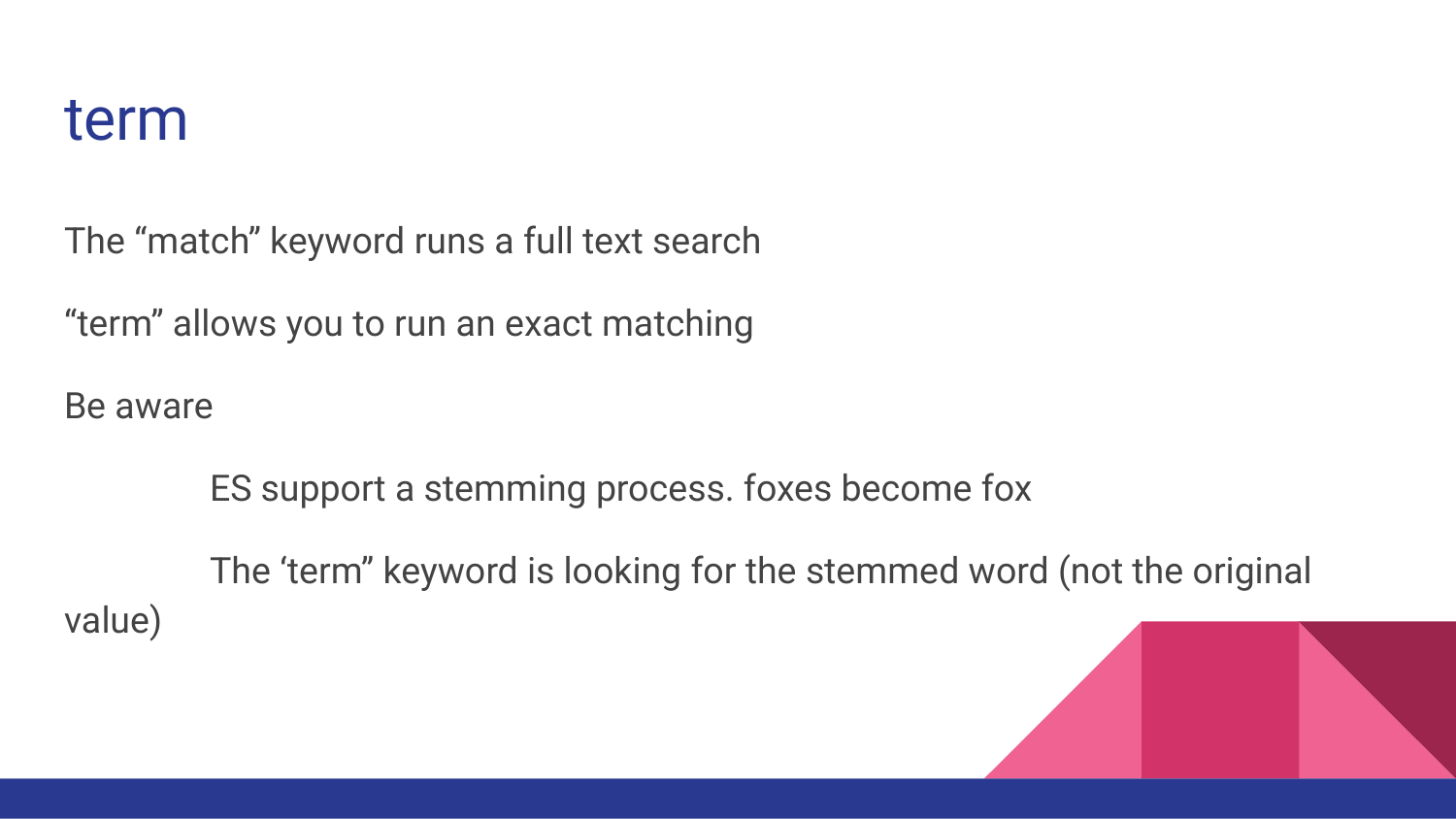

# term
The “match” keyword runs a full text search
“term” allows you to run an exact matching
Be aware
	ES support a stemming process. foxes become fox
	The ‘term” keyword is looking for the stemmed word (not the original value)